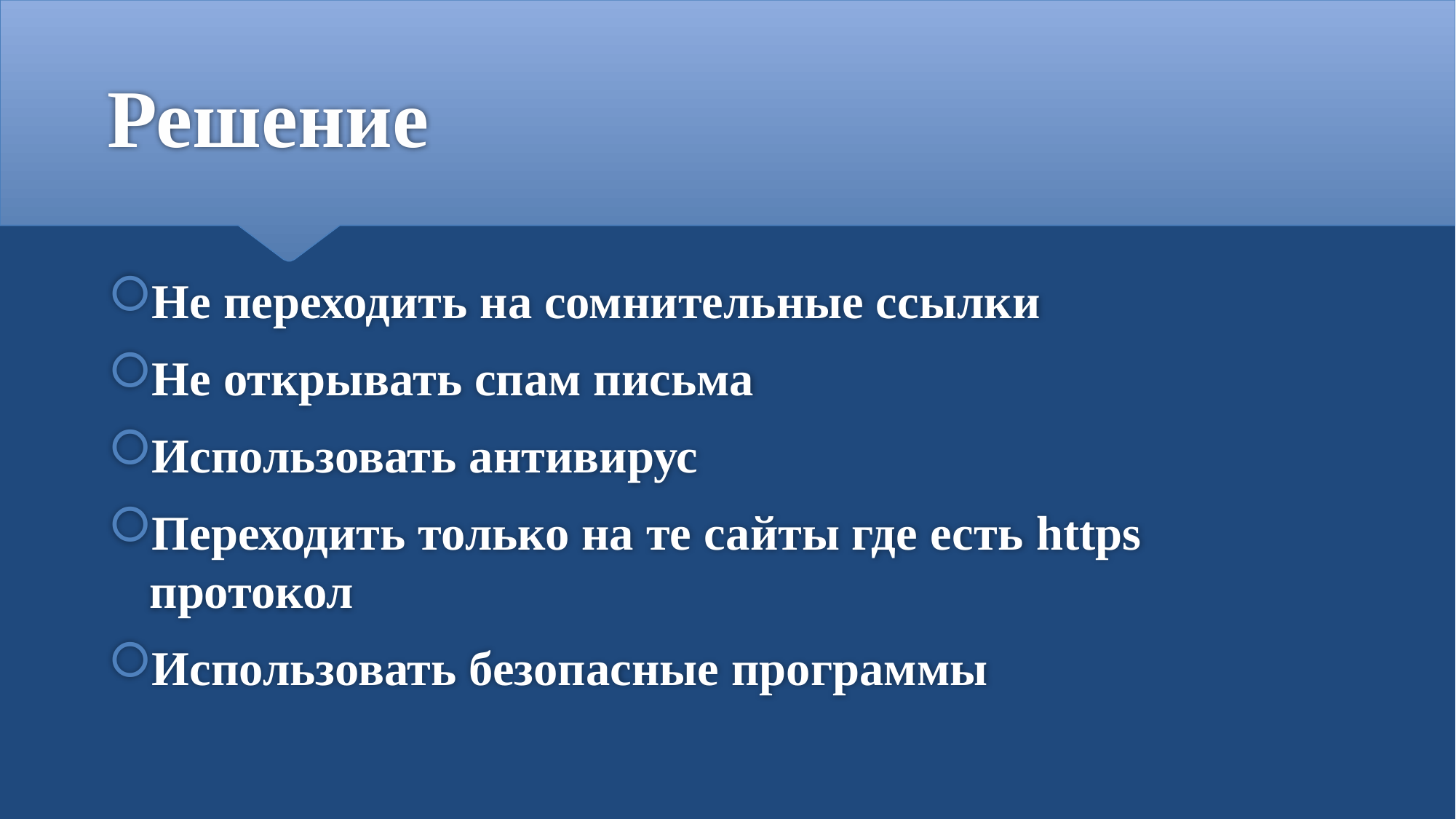

# Решение
Не переходить на сомнительные ссылки
Не открывать спам письма
Использовать антивирус
Переходить только на те сайты где есть https протокол
Использовать безопасные программы